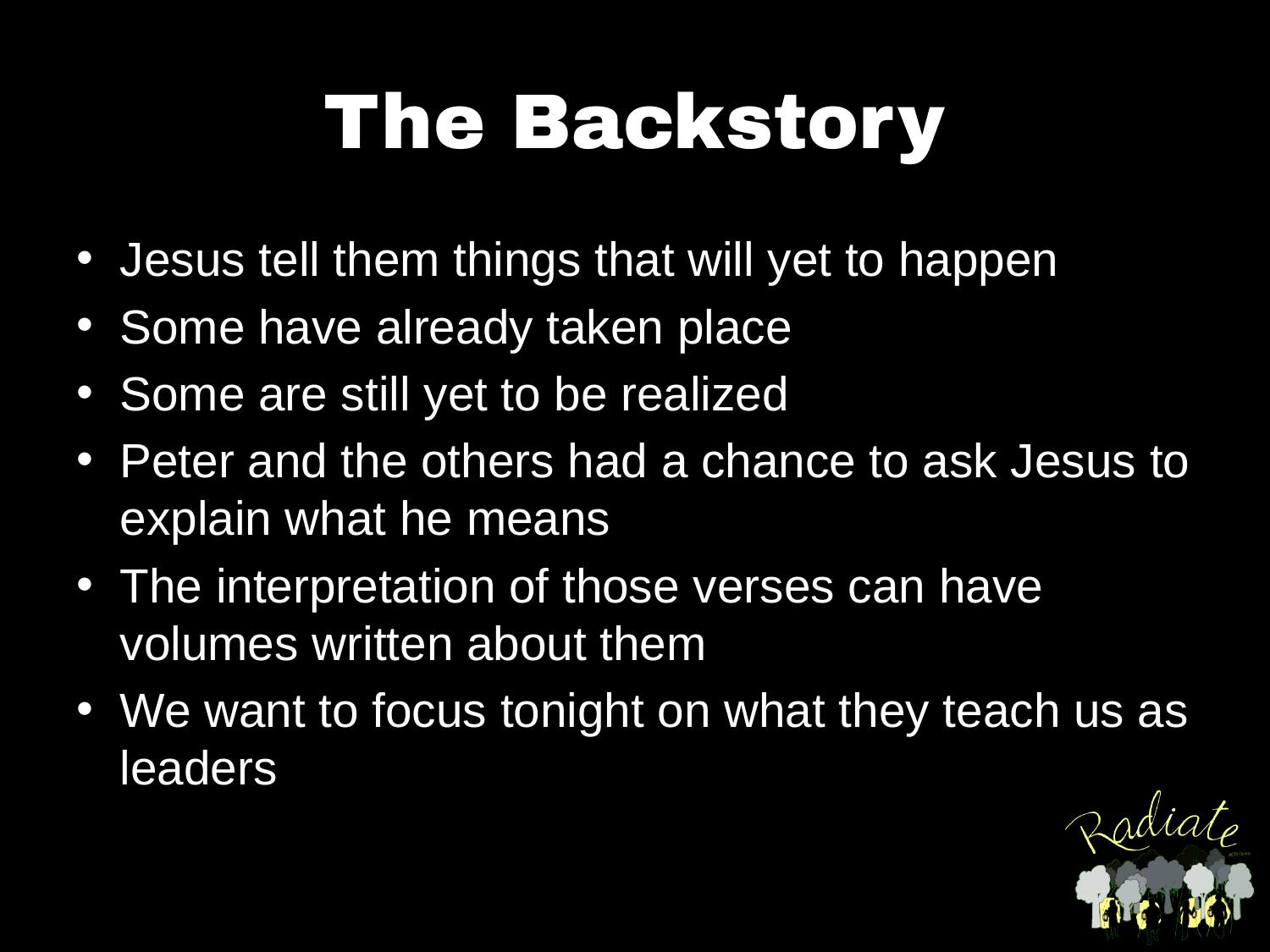

# The Backstory
Jesus tell them things that will yet to happen
Some have already taken place
Some are still yet to be realized
Peter and the others had a chance to ask Jesus to explain what he means
The interpretation of those verses can have volumes written about them
We want to focus tonight on what they teach us as leaders